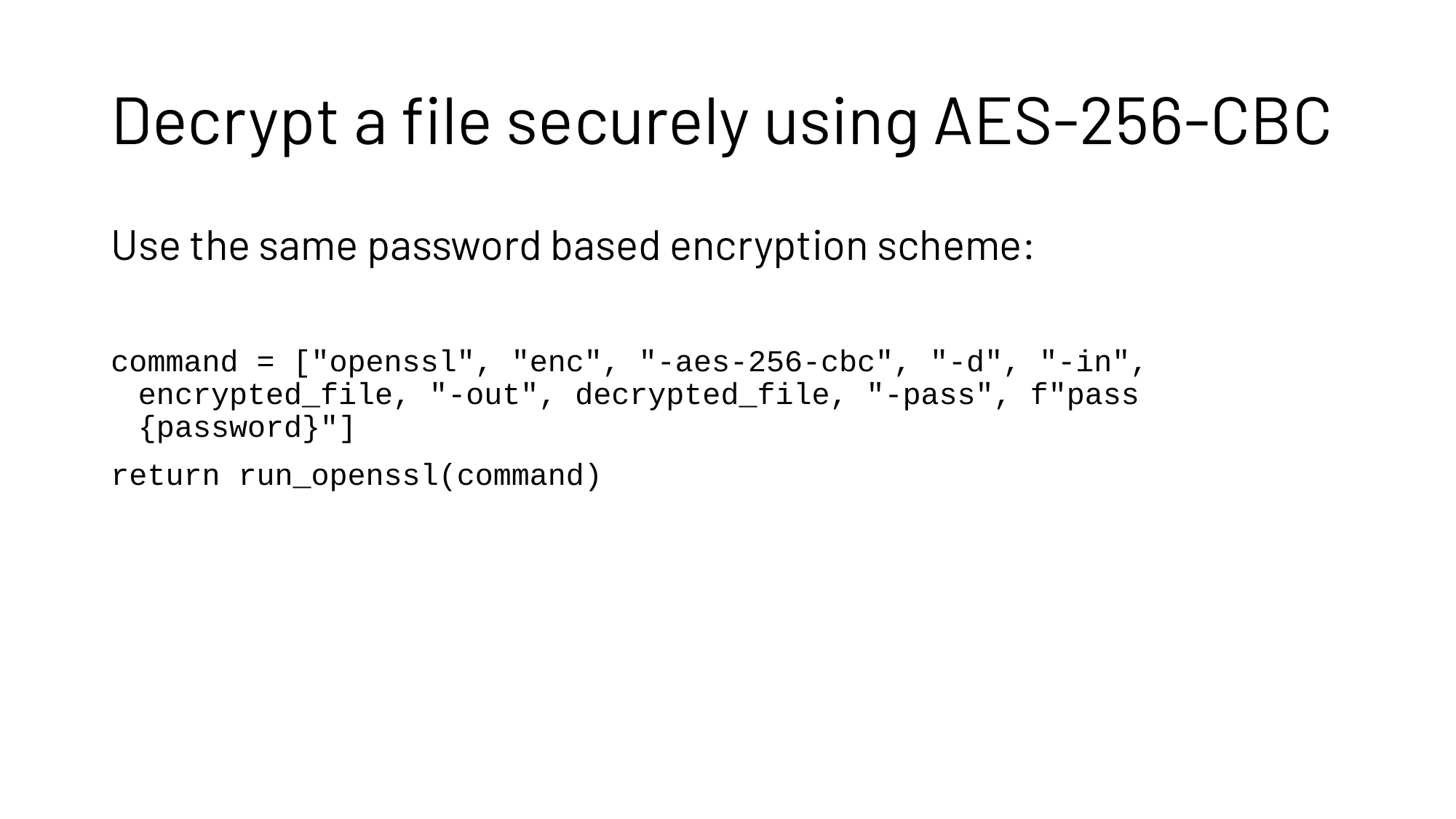

# Decrypt a file securely using AES-256-CBC
Use the same password based encryption scheme:

command = ["openssl", "enc", "-aes-256-cbc", "-d", "-in", encrypted_file, "-out", decrypted_file, "-pass", f"pass {password}"]
return run_openssl(command)